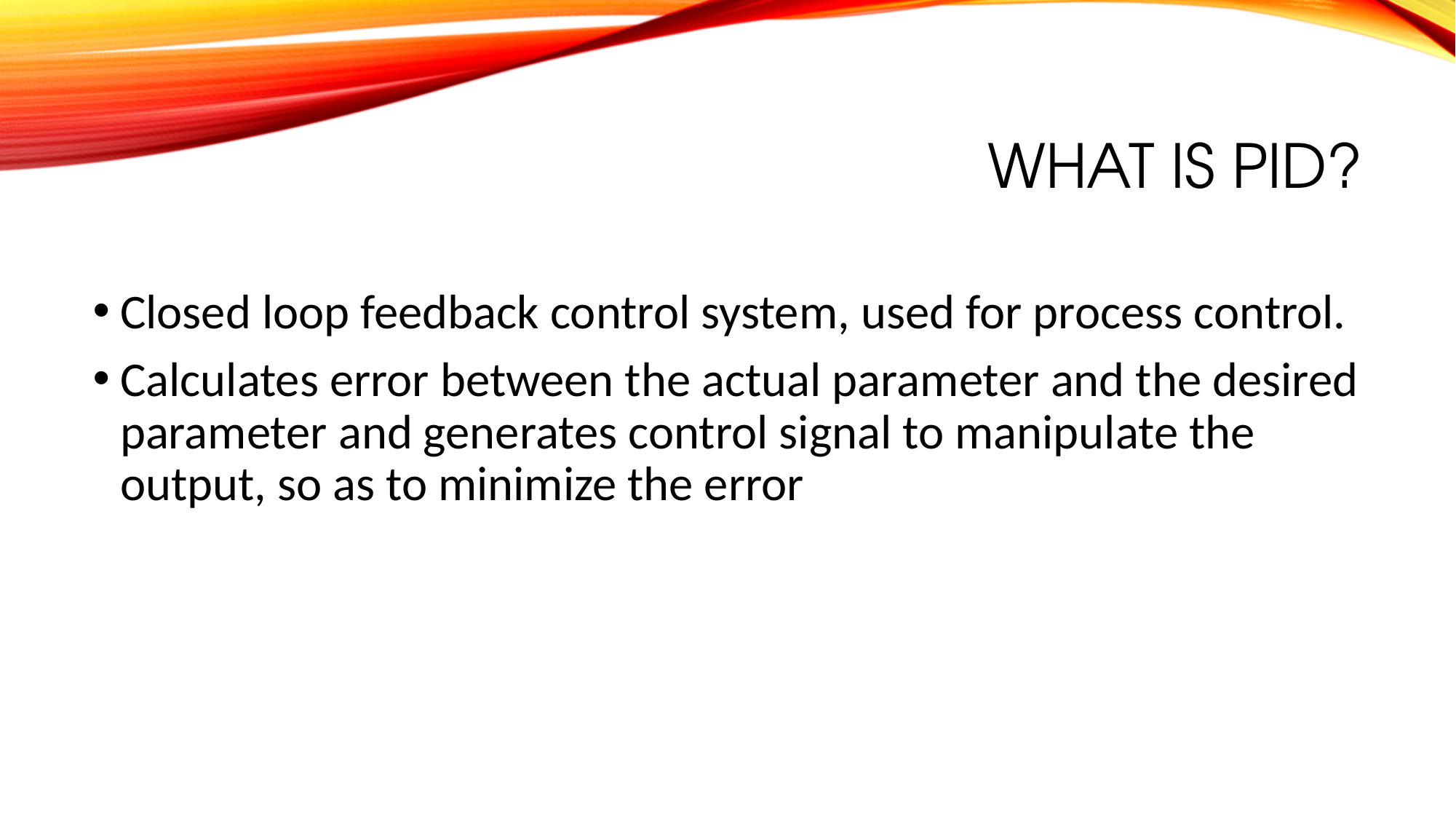

# WHAT IS PID?
Closed loop feedback control system, used for process control.
Calculates error between the actual parameter and the desired parameter and generates control signal to manipulate the output, so as to minimize the error